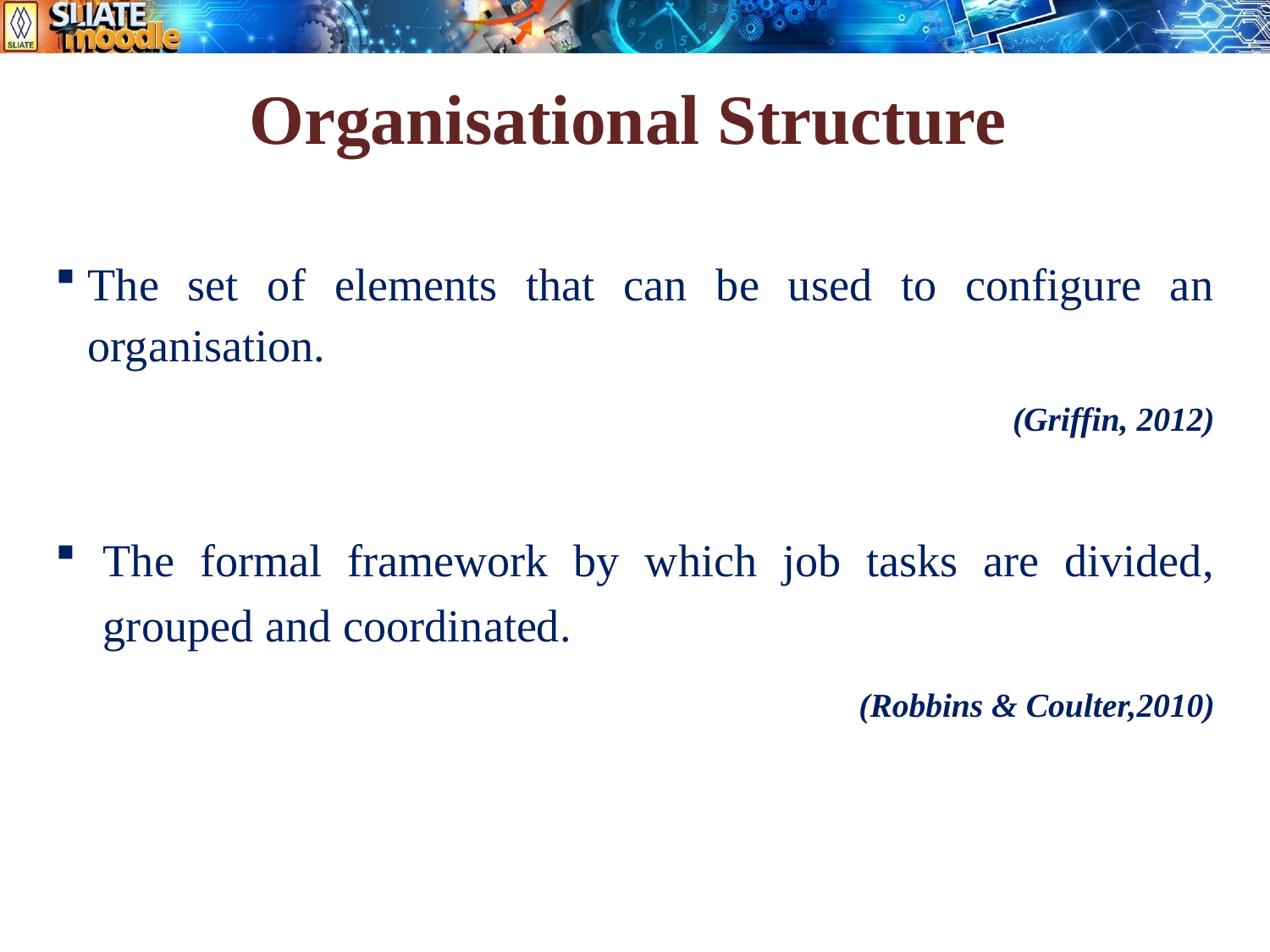

# Organisational Structure
The set of elements that can be used to configure an organisation.
                                                                                (Griffin, 2012)

The formal framework by which job tasks are divided, grouped and coordinated.
 (Robbins & Coulter,2010)